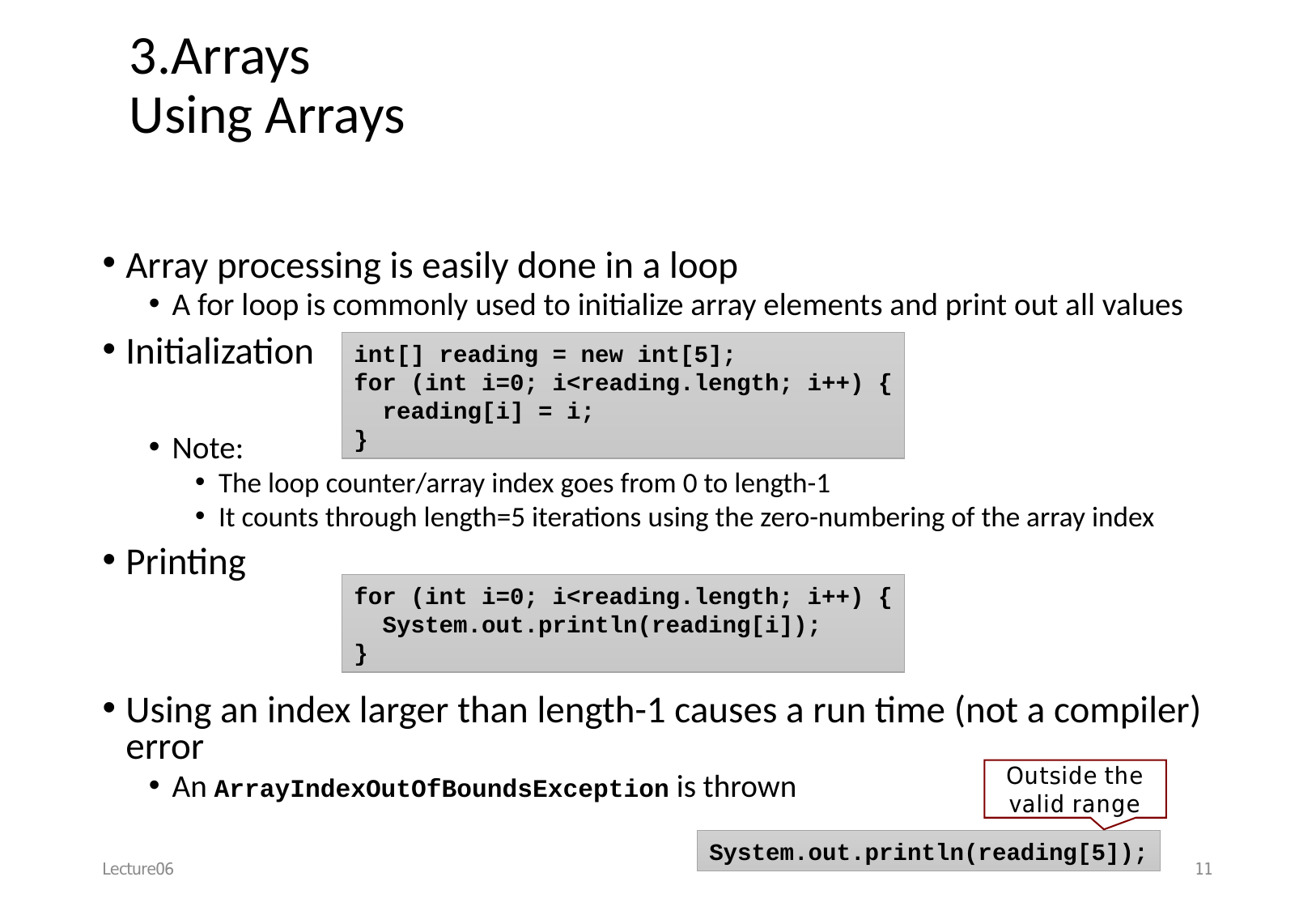

# 3.Arrays Using Arrays
Array processing is easily done in a loop
A for loop is commonly used to initialize array elements and print out all values
Initialization

Note:
The loop counter/array index goes from 0 to length-1
It counts through length=5 iterations using the zero-numbering of the array index
Printing

Using an index larger than length-1 causes a run time (not a compiler) error
An ArrayIndexOutOfBoundsException is thrown
int[] reading = new int[5];
for (int i=0; i<reading.length; i++) {
  reading[i] = i;
}
for (int i=0; i<reading.length; i++) {
  System.out.println(reading[i]);
}
Outside the valid range
System.out.println(reading[5]);
Lecture06
11